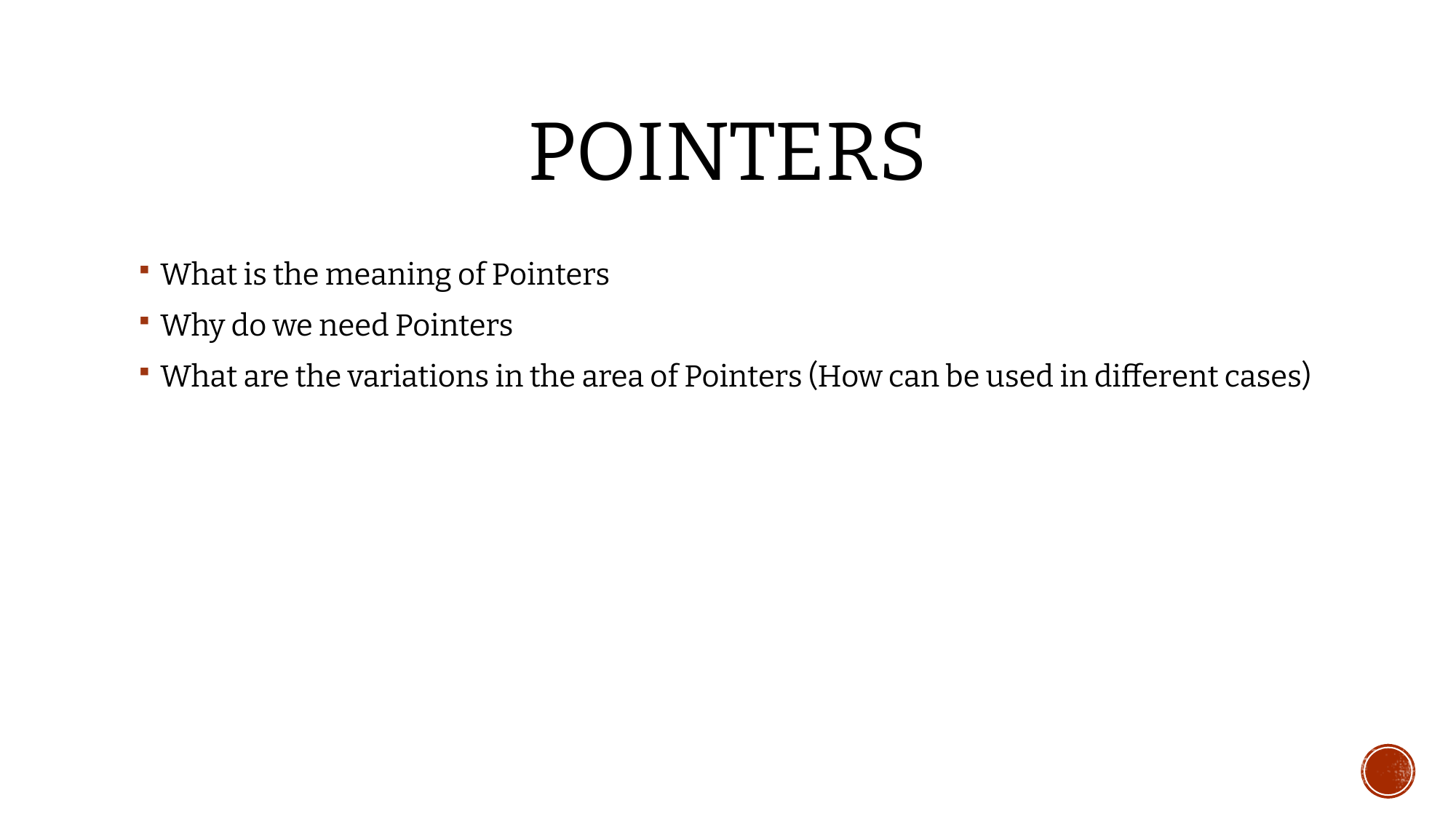

# Pointers
What is the meaning of Pointers
Why do we need Pointers
What are the variations in the area of Pointers (How can be used in different cases)